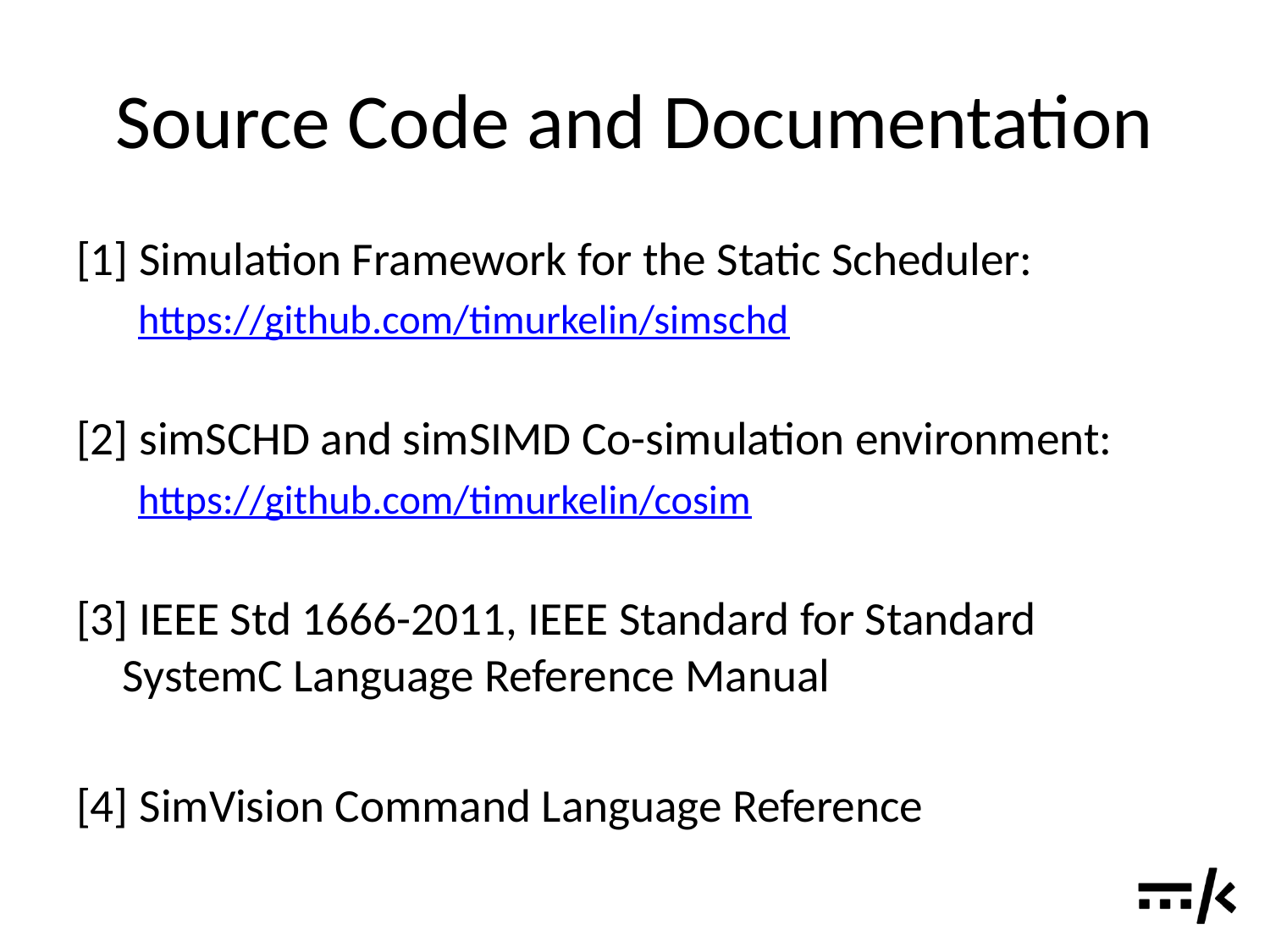

# Source Code and Documentation
[1] Simulation Framework for the Static Scheduler:
https://github.com/timurkelin/simschd

[2] simSCHD and simSIMD Co-simulation environment:
https://github.com/timurkelin/cosim

[3] IEEE Std 1666-2011, IEEE Standard for Standard SystemC Language Reference Manual

[4] SimVision Command Language Reference